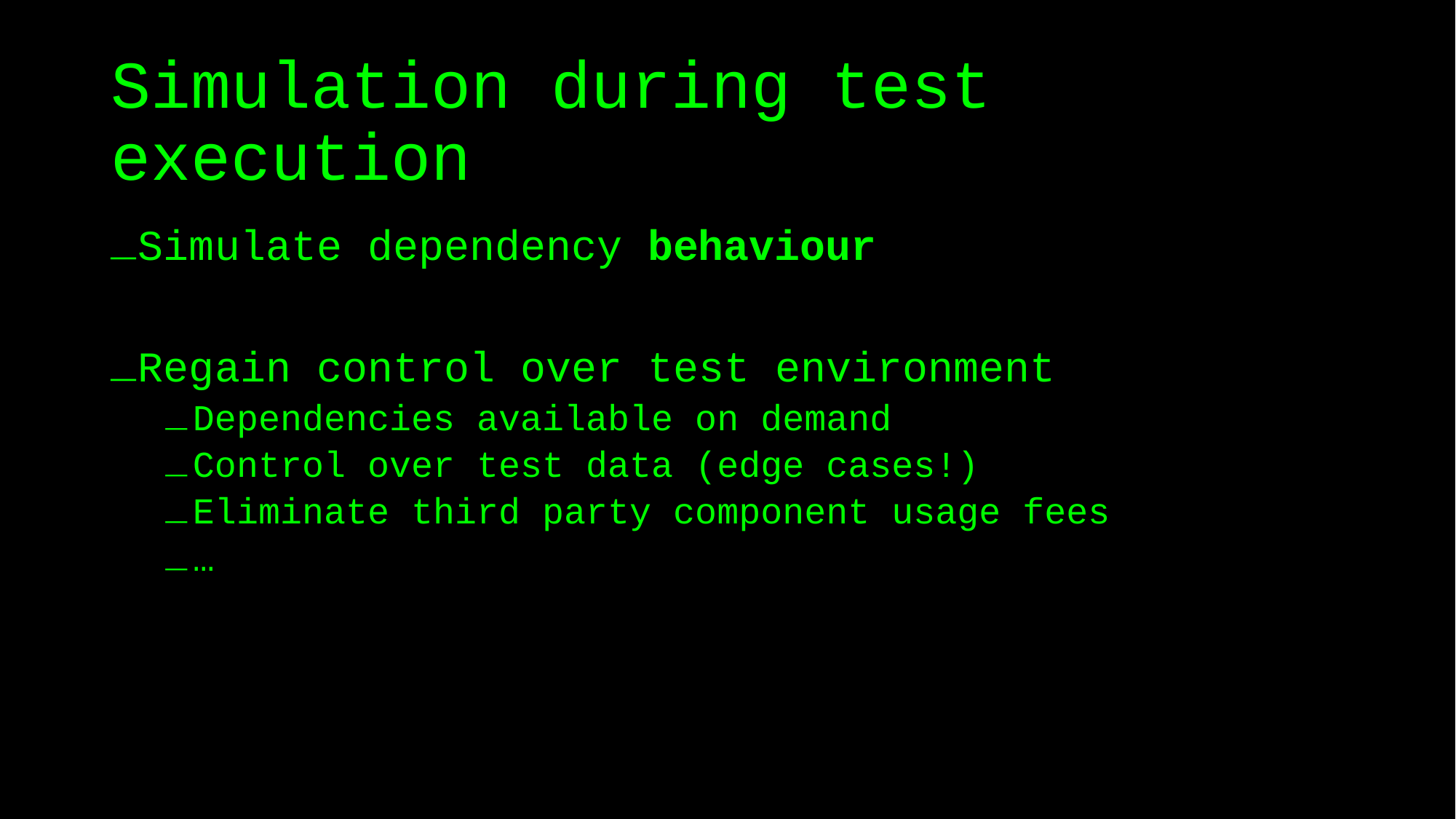

# Simulation during test execution
Simulate dependency behaviour

Regain control over test environment
Dependencies available on demand
Control over test data (edge cases!)
Eliminate third party component usage fees
…